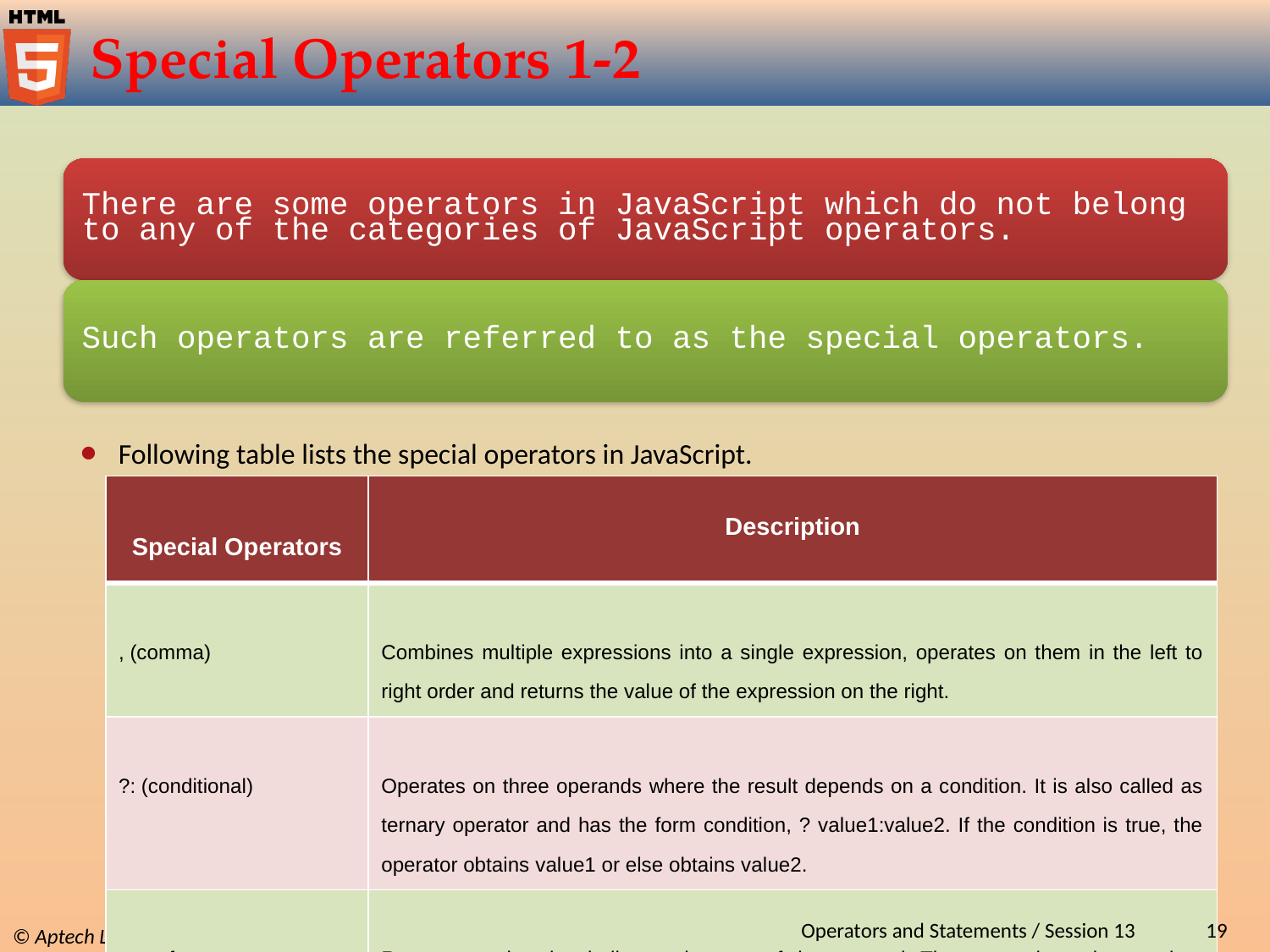

# Special Operators 1-2
There are some operators in JavaScript which do not belong to any of the categories of JavaScript operators.
Such operators are referred to as the special operators.
Following table lists the special operators in JavaScript.
| Special Operators | Description |
| --- | --- |
| , (comma) | Combines multiple expressions into a single expression, operates on them in the left to right order and returns the value of the expression on the right. |
| ?: (conditional) | Operates on three operands where the result depends on a condition. It is also called as ternary operator and has the form condition, ? value1:value2. If the condition is true, the operator obtains value1 or else obtains value2. |
| typeof | Returns a string that indicates the type of the operand. The operand can be a string, variable, keyword, or an object. |
Operators and Statements / Session 13
19